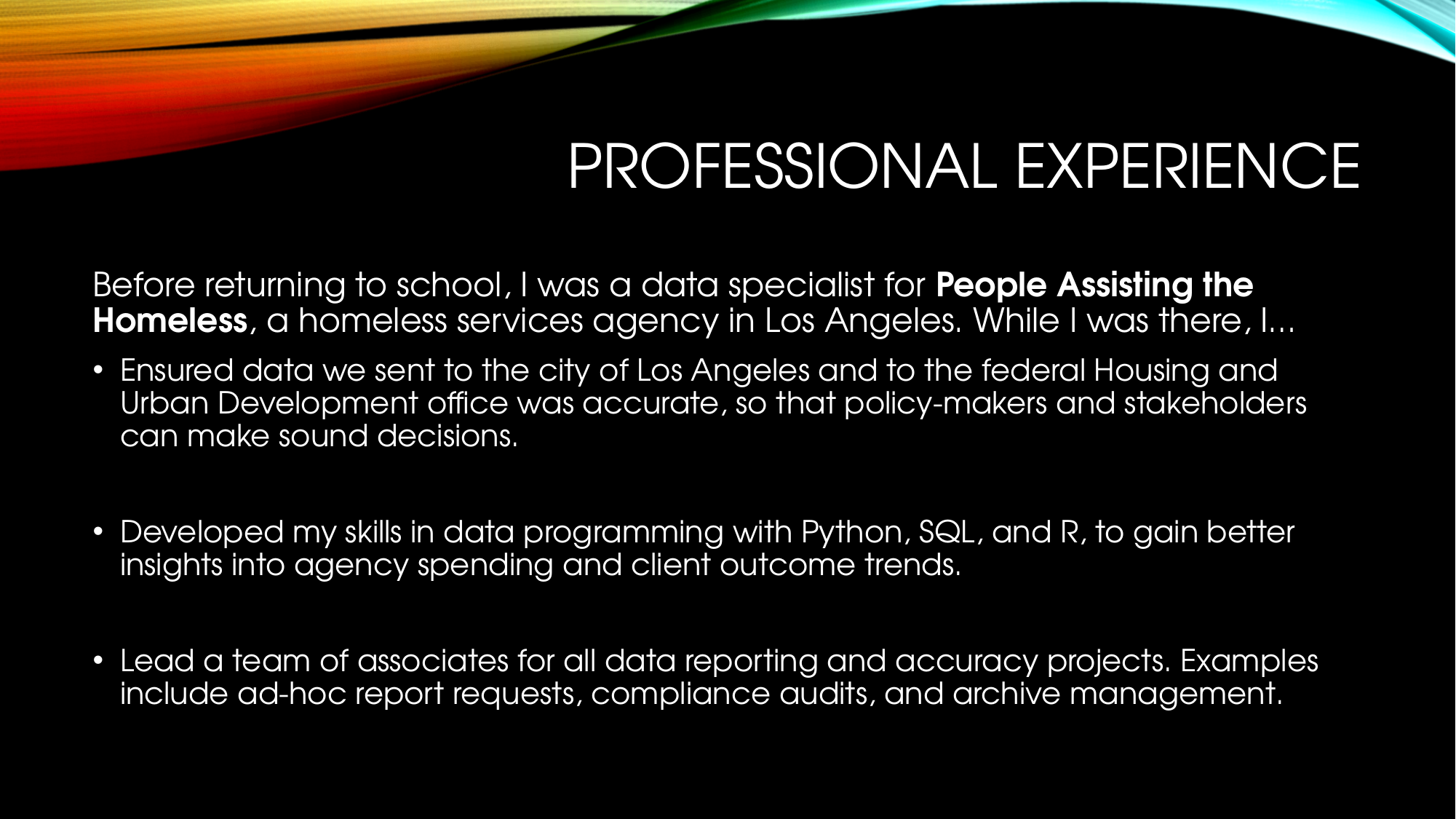

# Professional experience
Before returning to school, I was a data specialist for People Assisting the Homeless, a homeless services agency in Los Angeles. While I was there, I…
Ensured data we sent to the city of Los Angeles and to the federal Housing and Urban Development office was accurate, so that policy-makers and stakeholders can make sound decisions.

Developed my skills in data programming with Python, SQL, and R, to gain better insights into agency spending and client outcome trends.

Lead a team of associates for all data reporting and accuracy projects. Examples include ad-hoc report requests, compliance audits, and archive management.